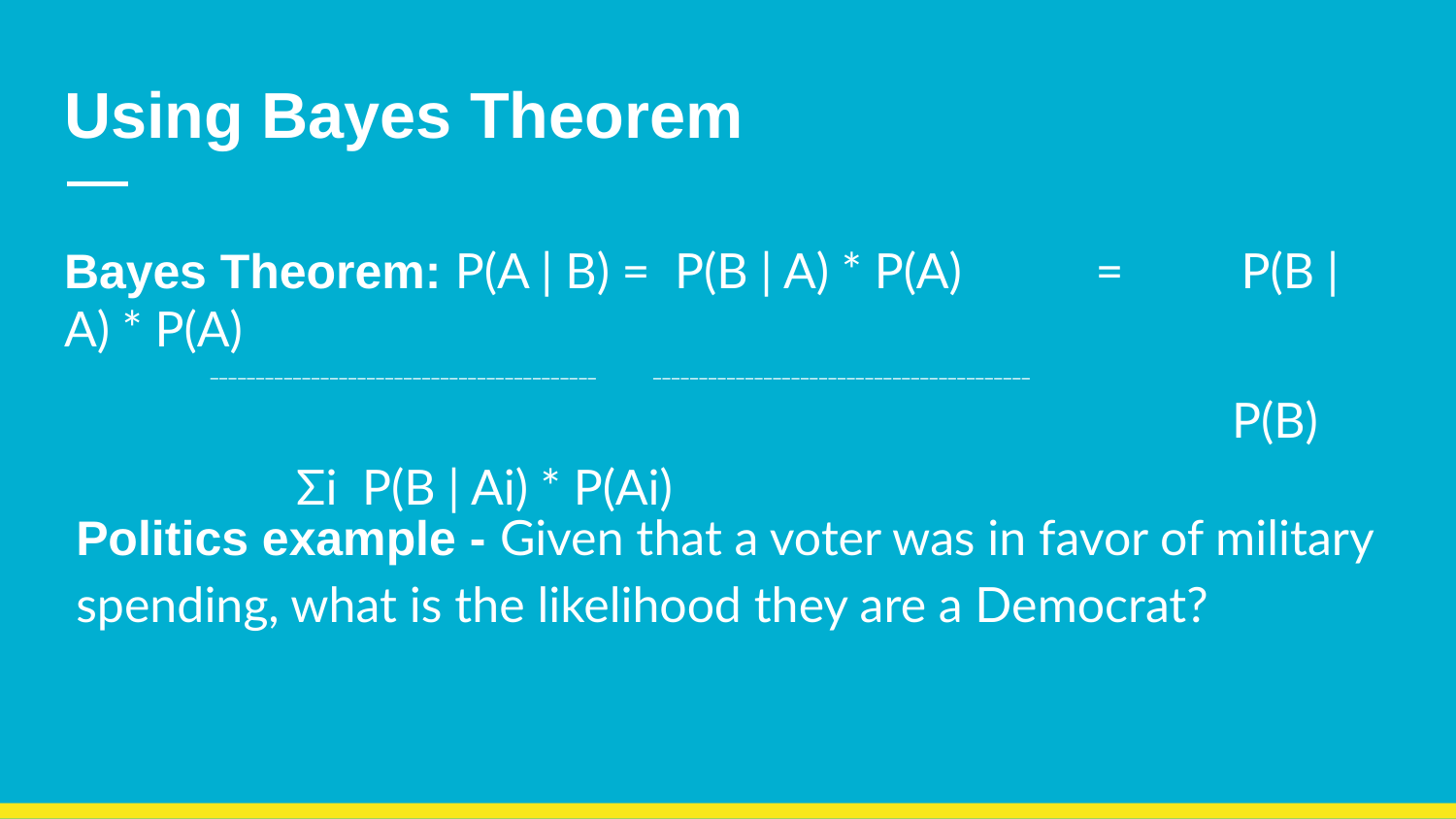

# Using Bayes Theorem
Bayes Theorem: P(A | B) =  P(B | A) * P(A)	 = 	 P(B | A) * P(A)									__________________________________________           _________________________________________
                     						            P(B)	       	       Σi  P(B | Ai) * P(Ai)

Politics example - Given that a voter was in favor of military spending, what is the likelihood they are a Democrat?